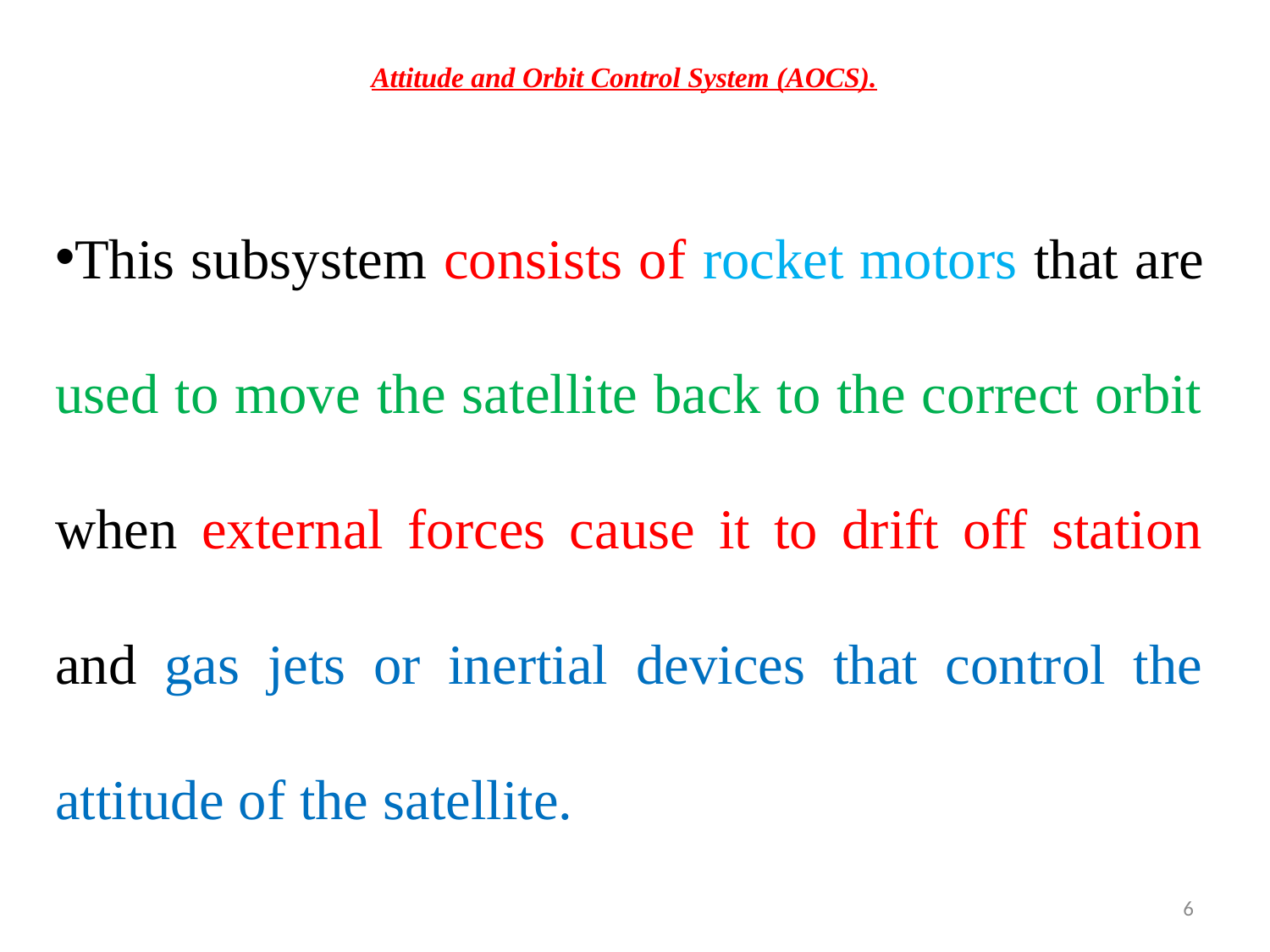

# Attitude and Orbit Control System (AOCS).
This subsystem consists of rocket motors that are used to move the satellite back to the correct orbit when external forces cause it to drift off station and gas jets or inertial devices that control the attitude of the satellite.
6